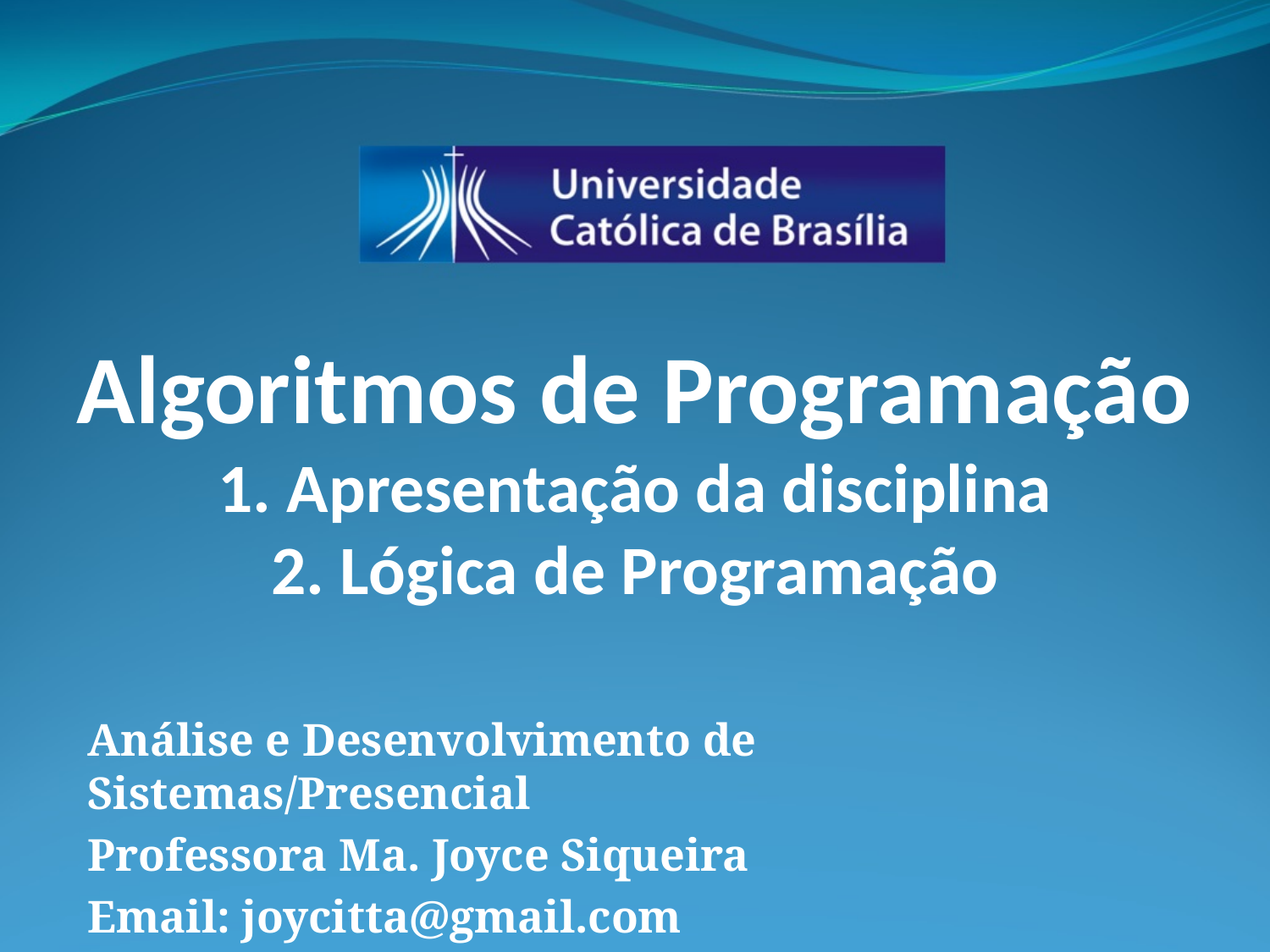

# Algoritmos de Programação 1. Apresentação da disciplina 2. Lógica de Programação
Análise e Desenvolvimento de Sistemas/Presencial
Professora Ma. Joyce Siqueira
Email: joycitta@gmail.com